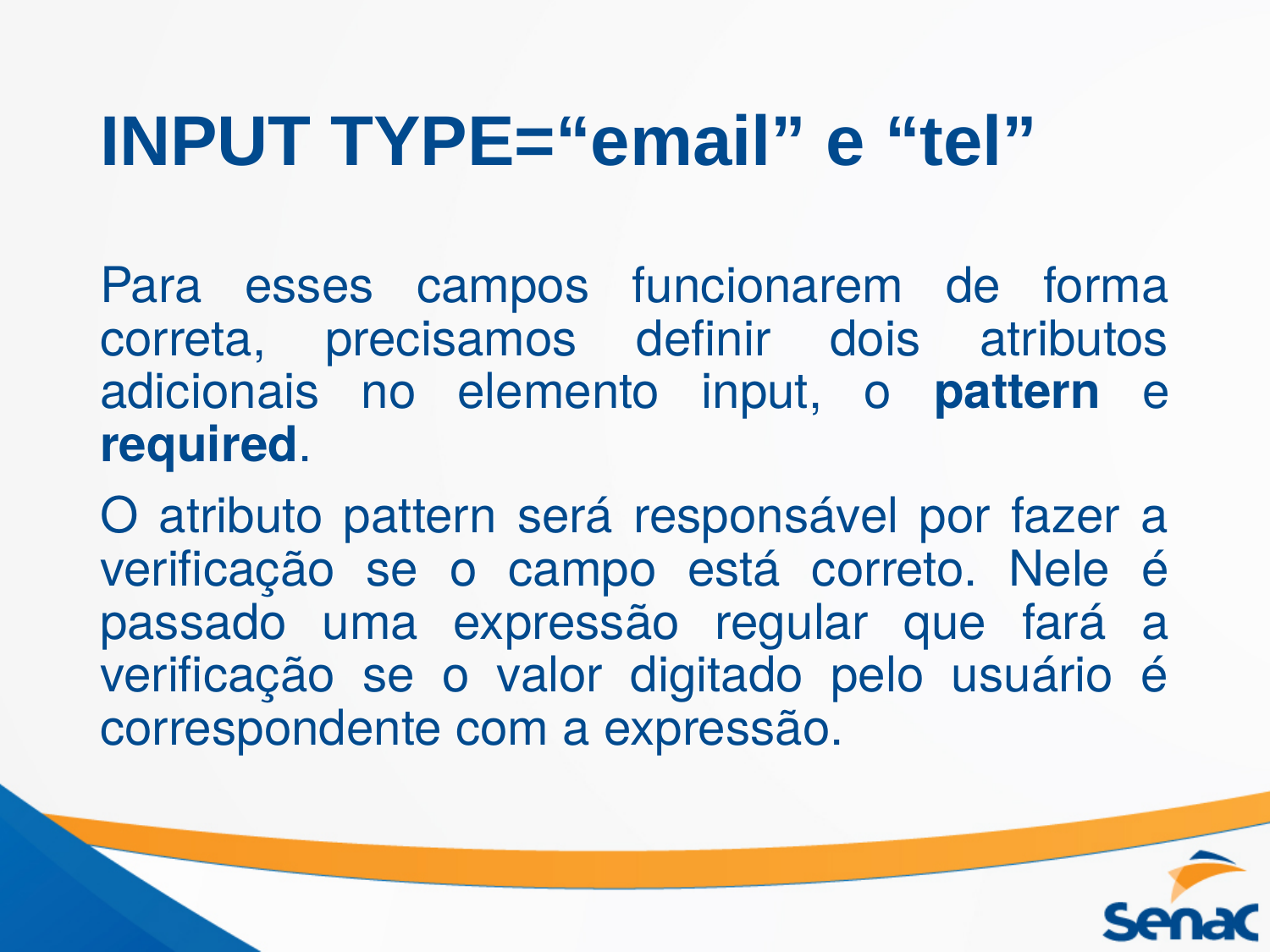

# INPUT TYPE=“email” e “tel”
Para esses campos funcionarem de forma correta, precisamos definir dois atributos adicionais no elemento input, o pattern e required.
O atributo pattern será responsável por fazer a verificação se o campo está correto. Nele é passado uma expressão regular que fará a verificação se o valor digitado pelo usuário é correspondente com a expressão.